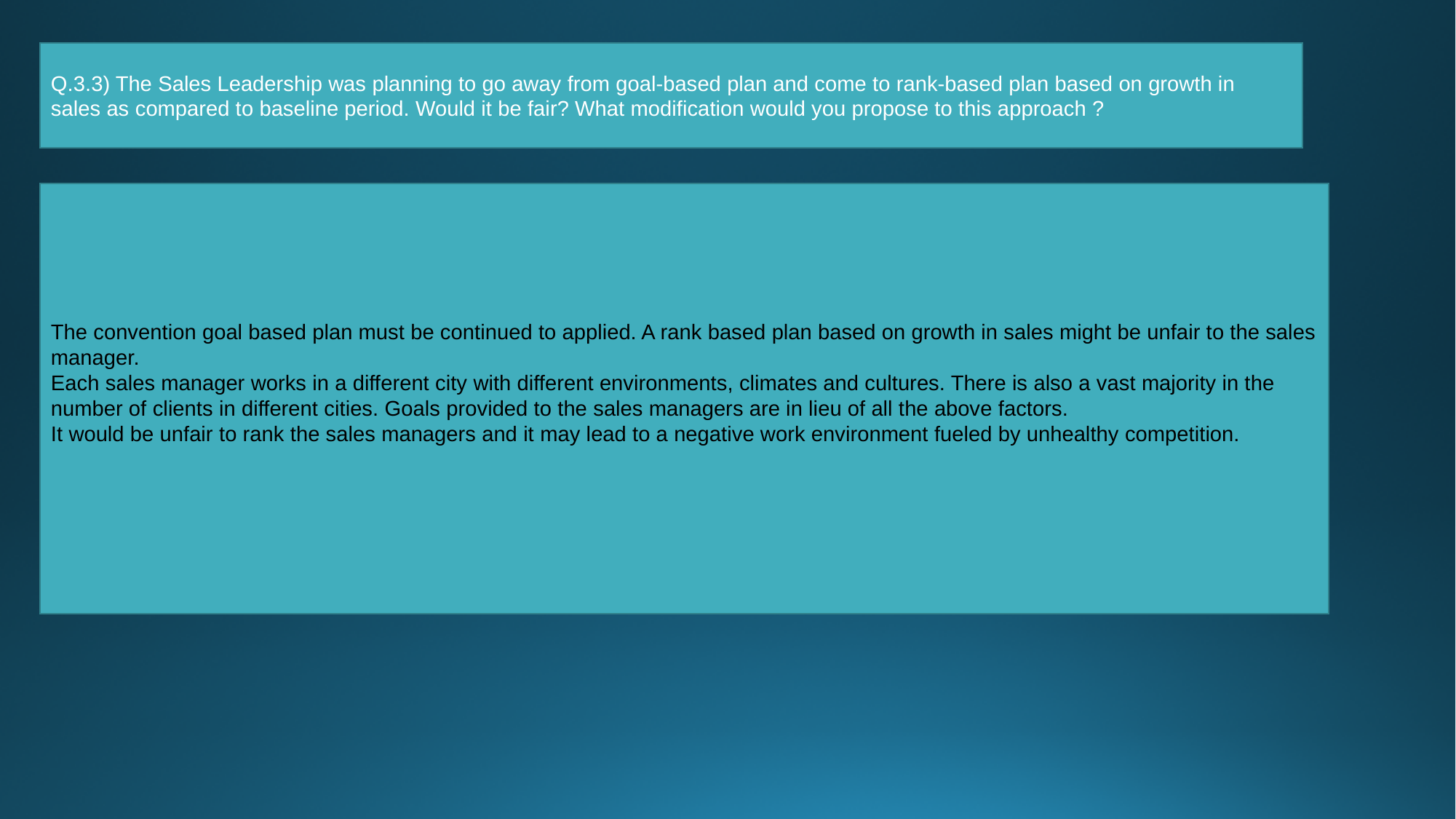

Q.3.3) The Sales Leadership was planning to go away from goal-based plan and come to rank-based plan based on growth in sales as compared to baseline period. Would it be fair? What modification would you propose to this approach ?
The convention goal based plan must be continued to applied. A rank based plan based on growth in sales might be unfair to the sales manager.
Each sales manager works in a different city with different environments, climates and cultures. There is also a vast majority in the number of clients in different cities. Goals provided to the sales managers are in lieu of all the above factors.
It would be unfair to rank the sales managers and it may lead to a negative work environment fueled by unhealthy competition.